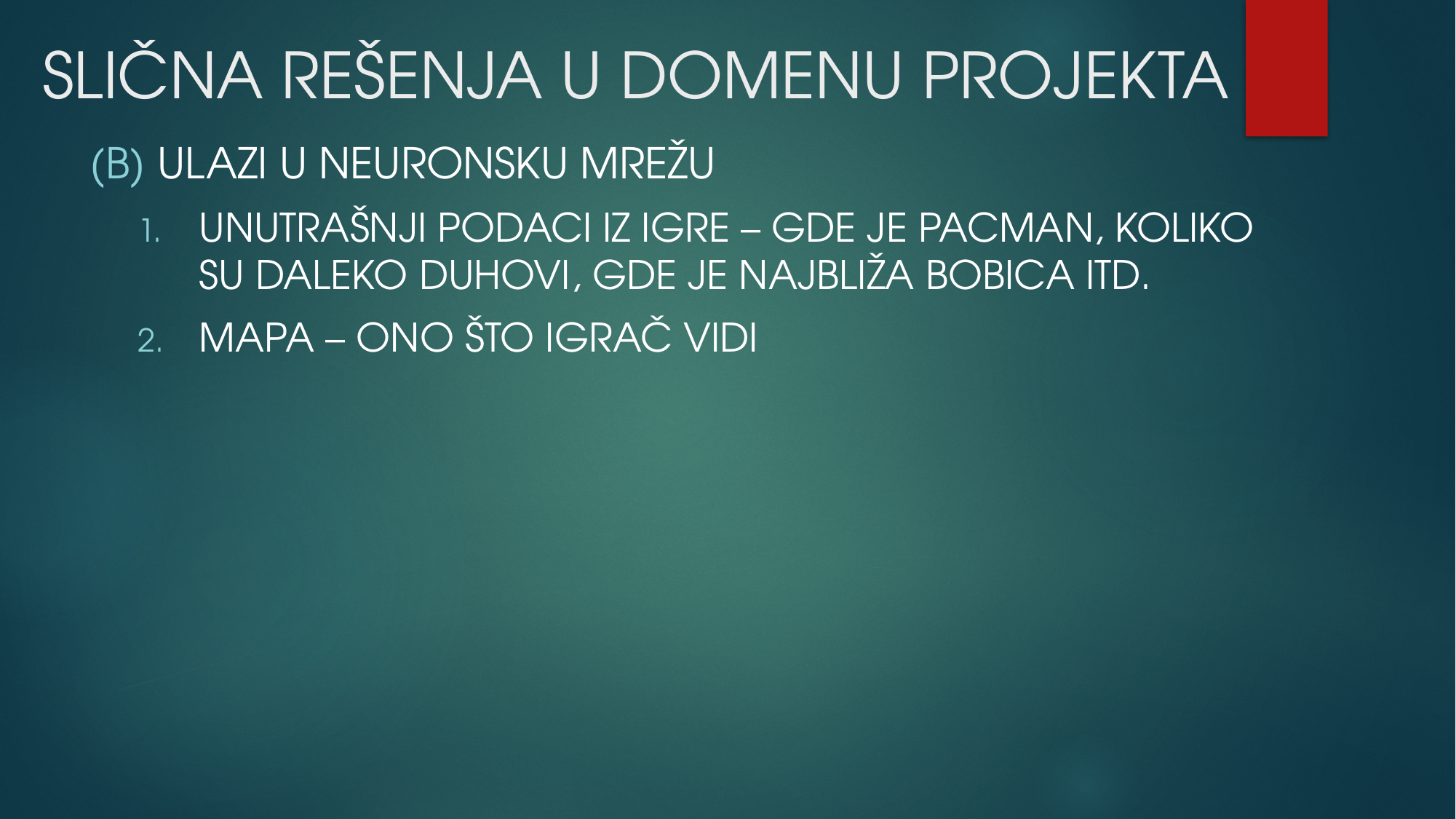

# SLIČNA REŠENJA U DOMENU PROJEKTA
(B) ULAZI U NEURONSKU MREŽU
UNUTRAŠNJI PODACI IZ IGRE – GDE JE PACMAN, KOLIKO SU DALEKO DUHOVI, GDE JE NAJBLIŽA BOBICA ITD.
MAPA – ONO ŠTO IGRAČ VIDI